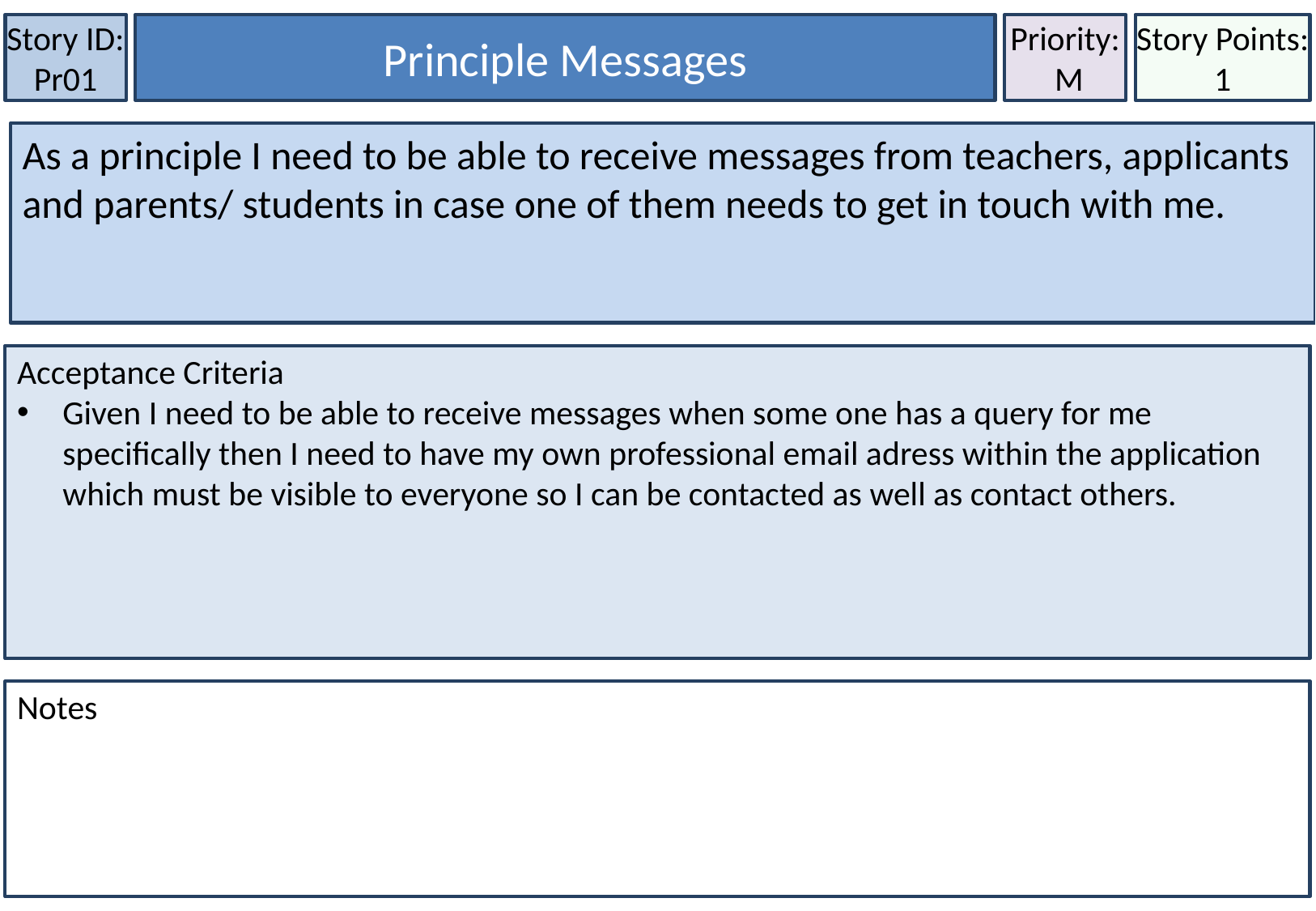

Story ID: Pr01
Principle Messages
Priority:
 M
Story Points: 1
As a principle I need to be able to receive messages from teachers, applicants and parents/ students in case one of them needs to get in touch with me.
Acceptance Criteria
Given I need to be able to receive messages when some one has a query for me specifically then I need to have my own professional email adress within the application which must be visible to everyone so I can be contacted as well as contact others.
Notes